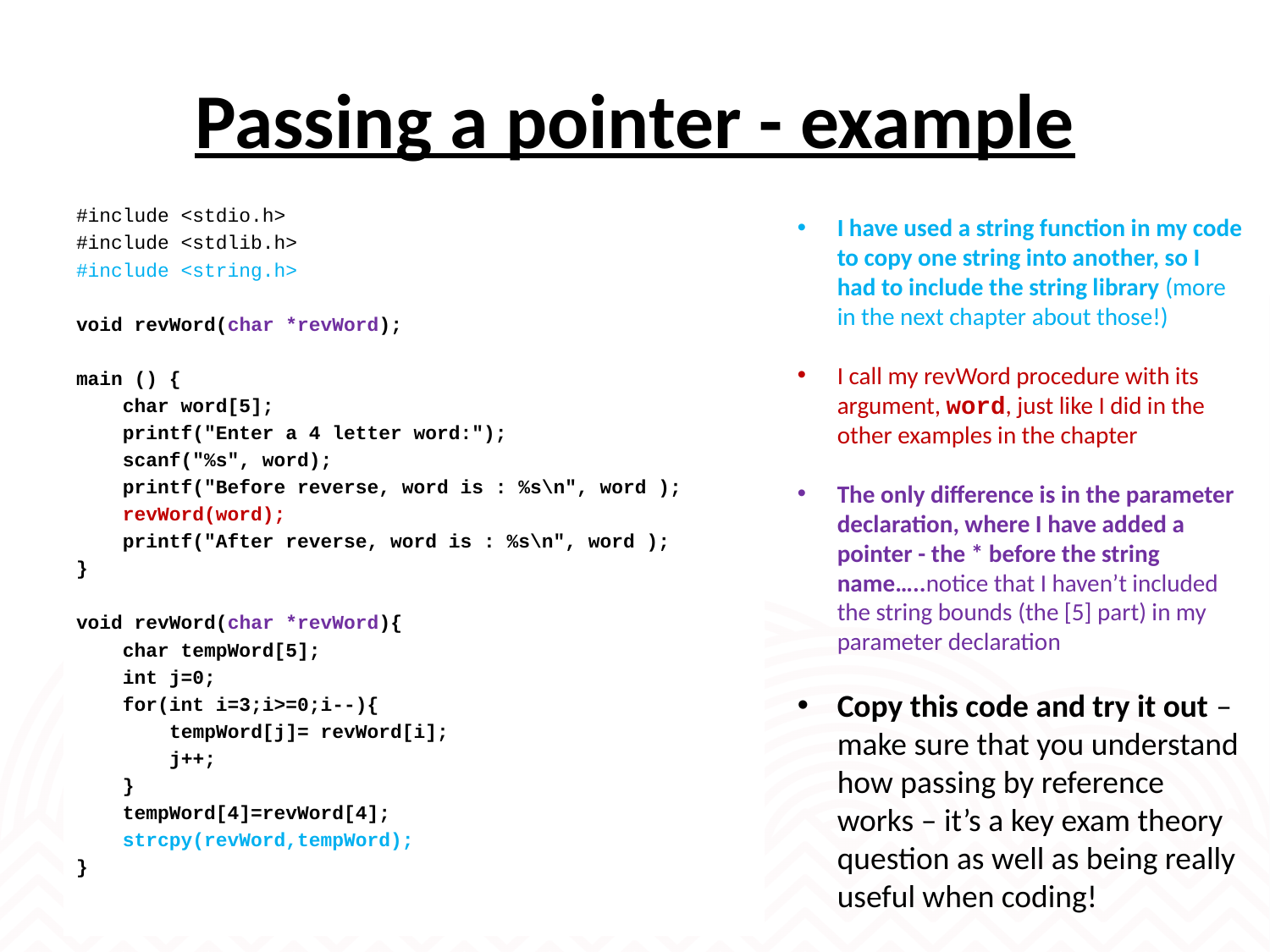

# Passing a pointer - example

I have used a string function in my code to copy one string into another, so I had to include the string library (more in the next chapter about those!)

I call my revWord procedure with its argument, word, just like I did in the other examples in the chapter

The only difference is in the parameter declaration, where I have added a pointer - the * before the string name…..notice that I haven’t included the string bounds (the [5] part) in my parameter declaration

Copy this code and try it out – make sure that you understand how passing by reference works – it’s a key exam theory question as well as being really useful when coding!

#include <stdio.h>
#include <stdlib.h>
#include <string.h>

void revWord(char *revWord);

main () {
    char word[5];
    printf("Enter a 4 letter word:");
    scanf("%s", word);
    printf("Before reverse, word is : %s\n", word );
    revWord(word);
    printf("After reverse, word is : %s\n", word );
}

void revWord(char *revWord){
    char tempWord[5];
    int j=0;
    for(int i=3;i>=0;i--){
        tempWord[j]= revWord[i];
        j++;
    }
    tempWord[4]=revWord[4];
    strcpy(revWord,tempWord);
}